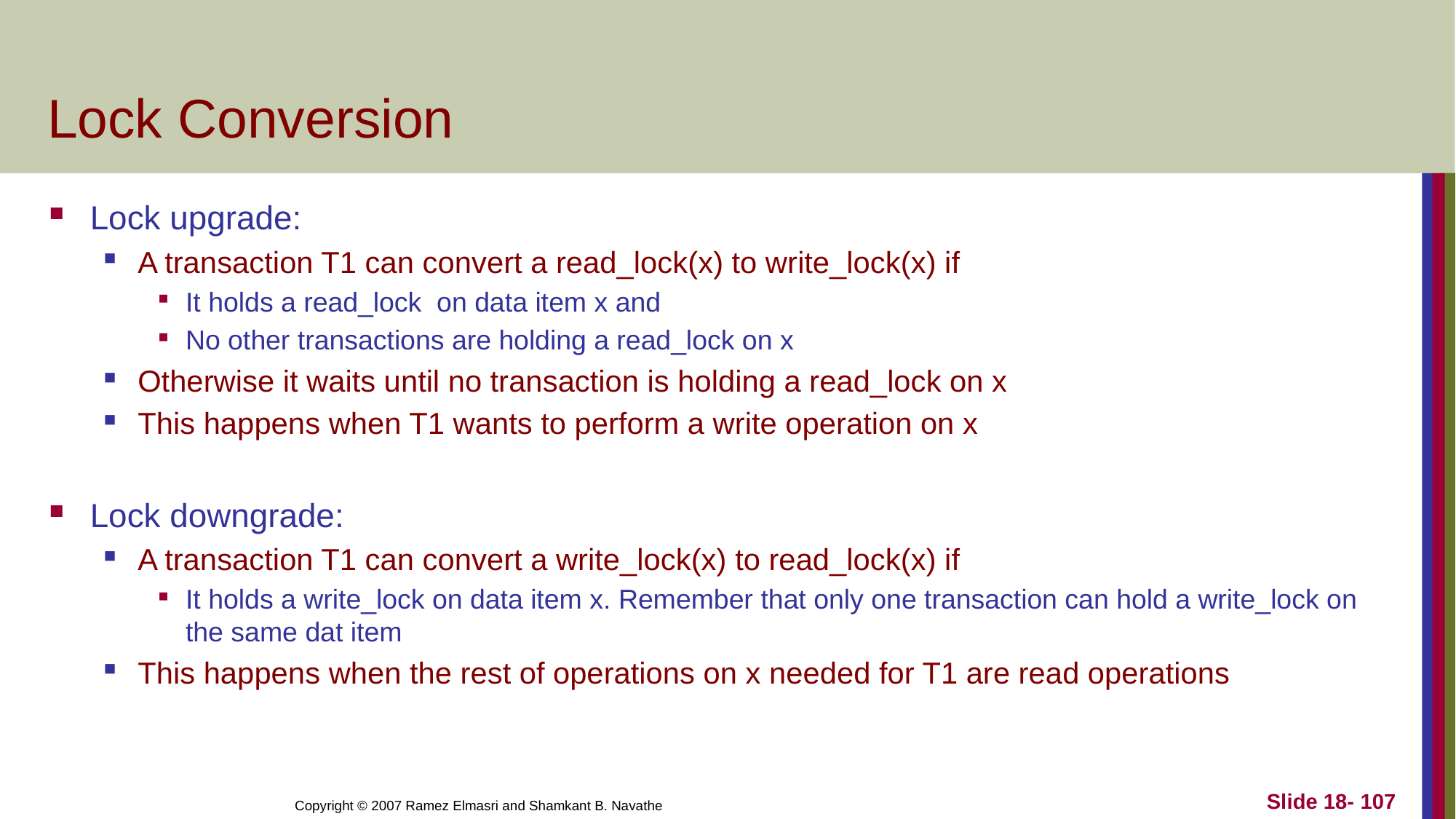

# Lock Conversion
Lock upgrade:
A transaction T1 can convert a read_lock(x) to write_lock(x) if
It holds a read_lock  on data item x and
No other transactions are holding a read_lock on x
Otherwise it waits until no transaction is holding a read_lock on x
This happens when T1 wants to perform a write operation on x

Lock downgrade:
A transaction T1 can convert a write_lock(x) to read_lock(x) if
It holds a write_lock on data item x. Remember that only one transaction can hold a write_lock on the same dat item
This happens when the rest of operations on x needed for T1 are read operations

Copyright © 2007 Ramez Elmasri and Shamkant B. Navathe
Slide 18- 107